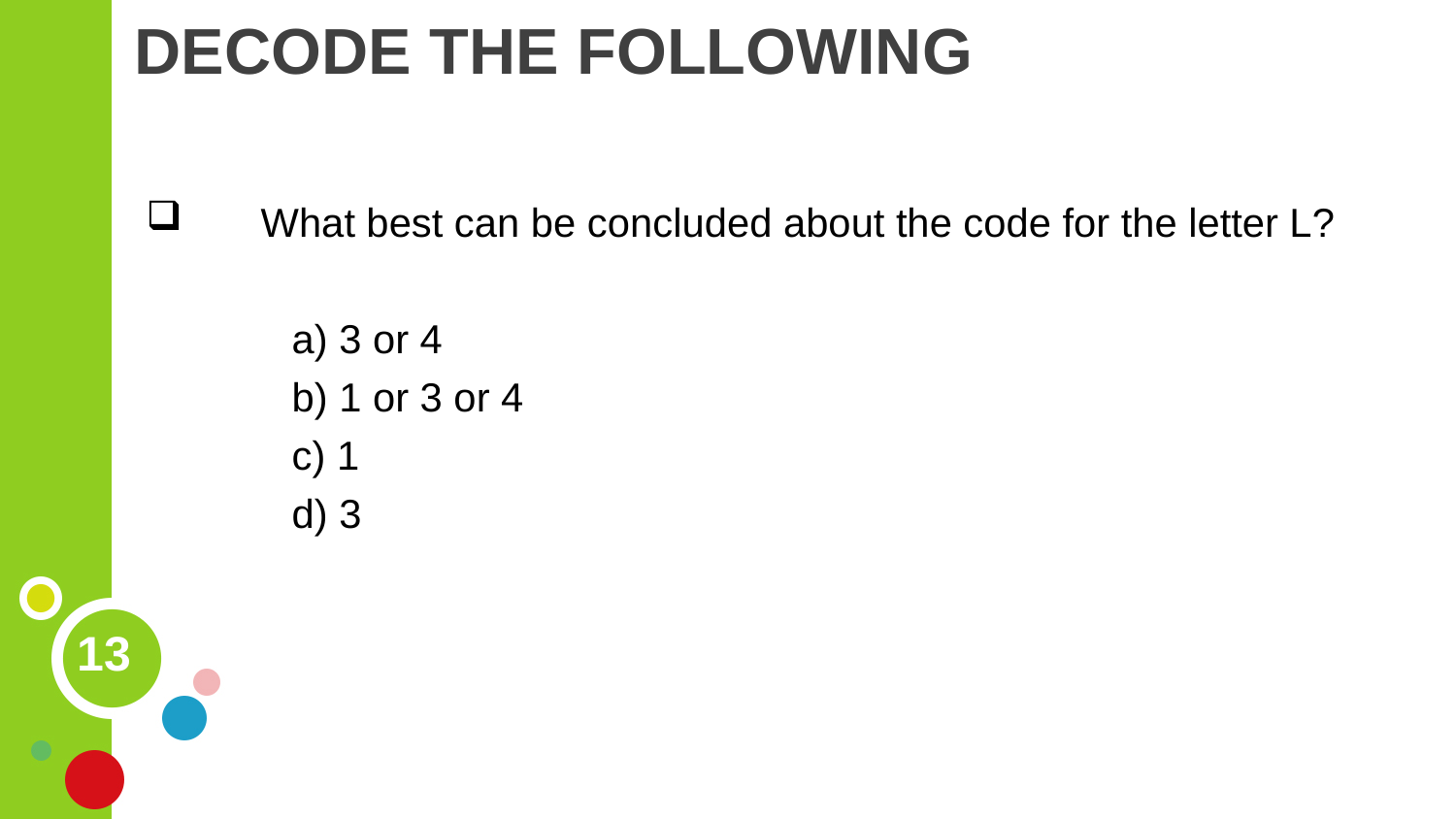

# DECODE THE FOLLOWING
       What best can be concluded about the code for the letter L?

	a) 3 or 4
	b) 1 or 3 or 4
	c) 1
	d) 3
13